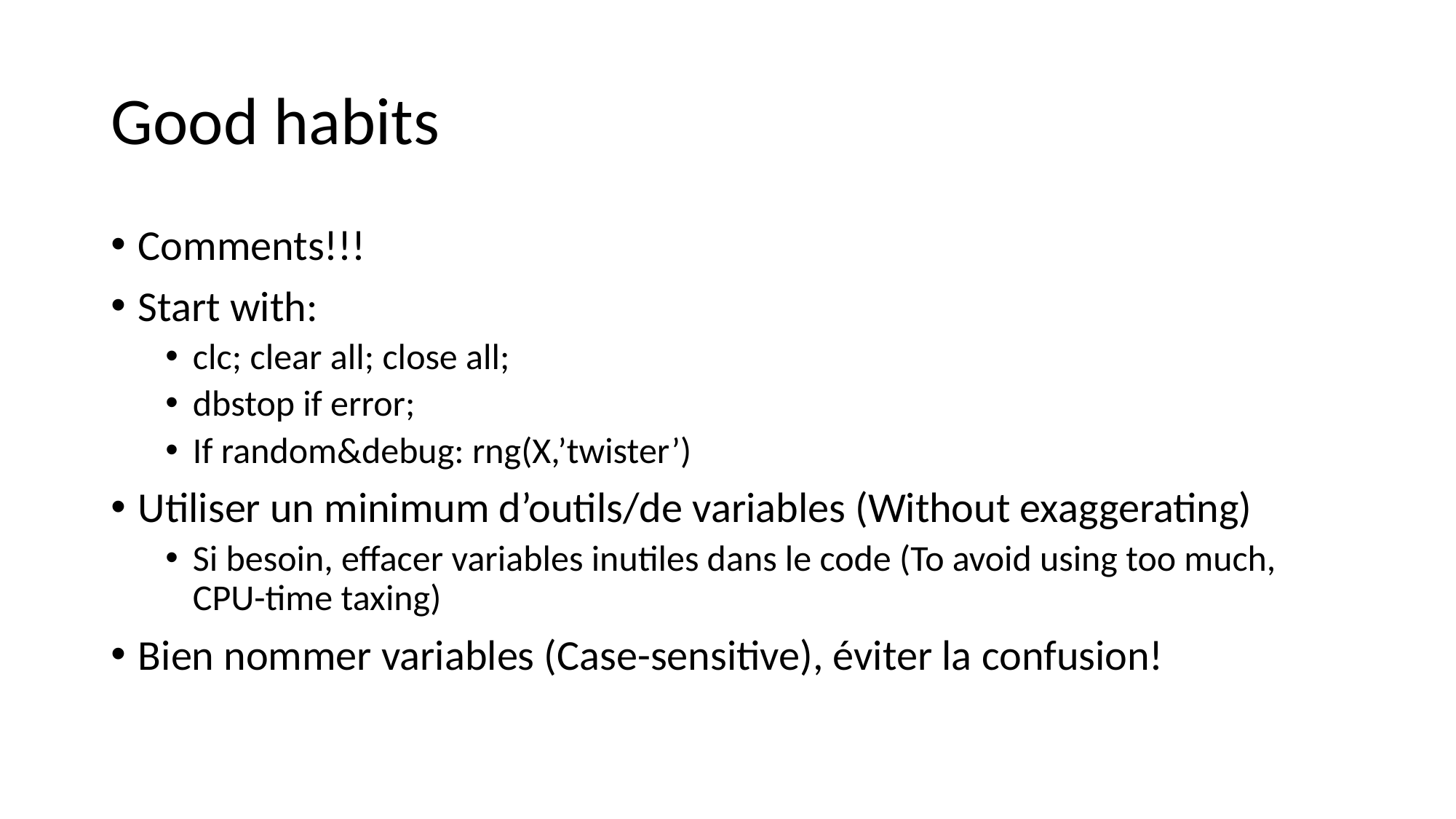

# Good habits
Comments!!!
Start with:
clc; clear all; close all;
dbstop if error;
If random&debug: rng(X,’twister’)
Utiliser un minimum d’outils/de variables (Without exaggerating)
Si besoin, effacer variables inutiles dans le code (To avoid using too much, CPU-time taxing)
Bien nommer variables (Case-sensitive), éviter la confusion!